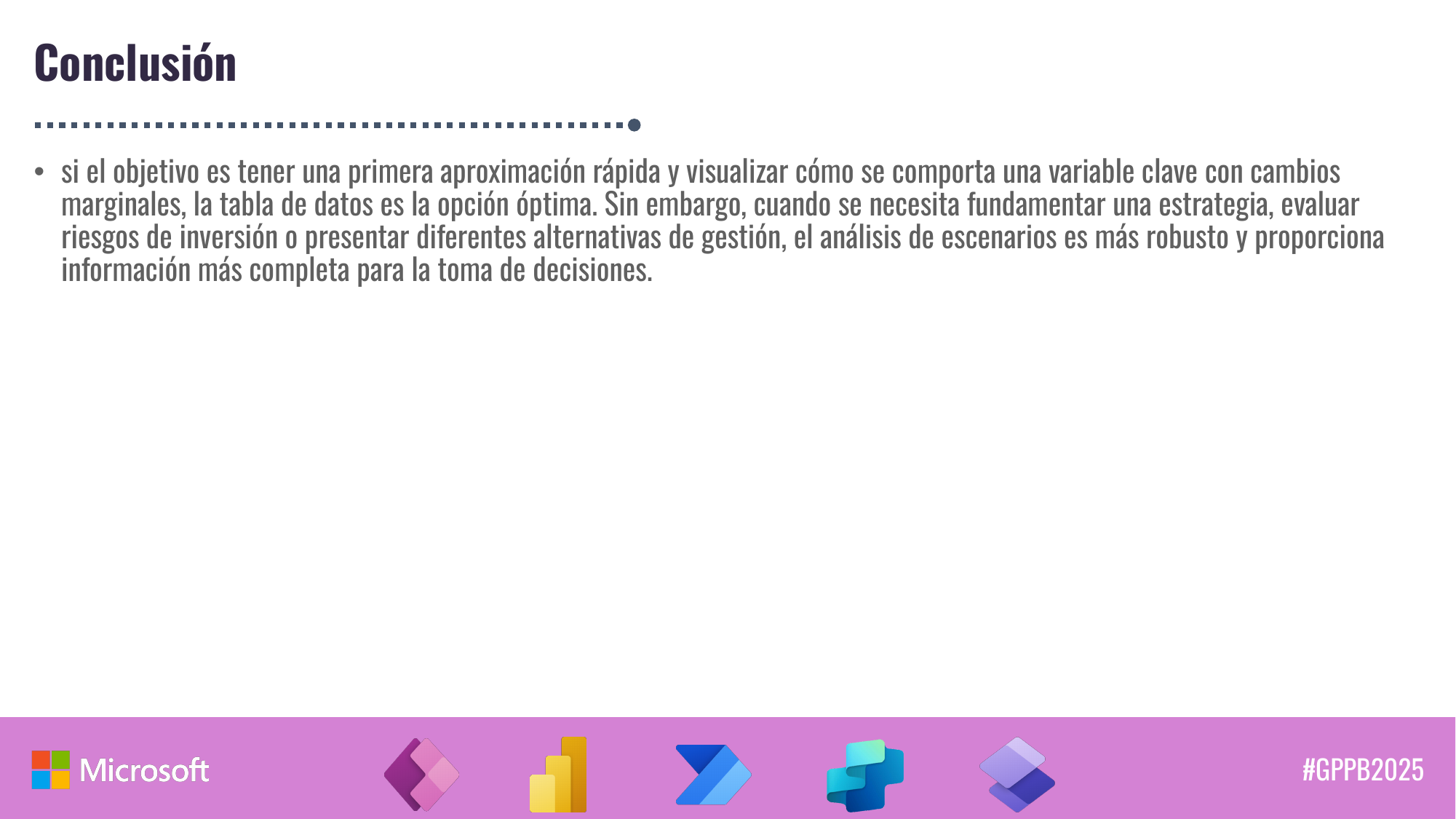

# Conclusión
si el objetivo es tener una primera aproximación rápida y visualizar cómo se comporta una variable clave con cambios marginales, la tabla de datos es la opción óptima. Sin embargo, cuando se necesita fundamentar una estrategia, evaluar riesgos de inversión o presentar diferentes alternativas de gestión, el análisis de escenarios es más robusto y proporciona información más completa para la toma de decisiones.